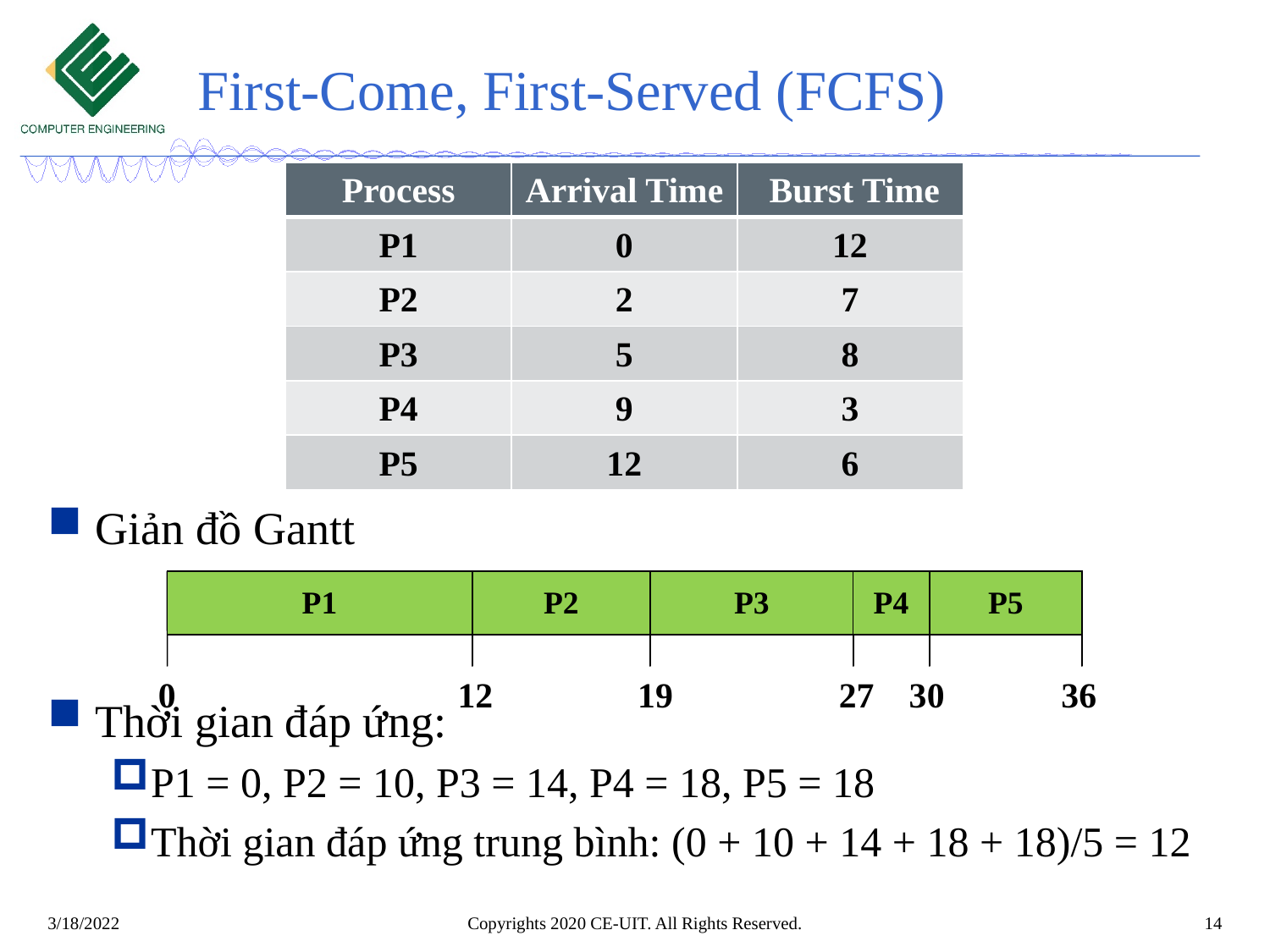

# First-Come, First-Served (FCFS)
| Process | Arrival Time | Burst Time |
| --- | --- | --- |
| P1 | 0 | 12 |
| P2 | 2 | 7 |
| P3 | 5 | 8 |
| P4 | 9 | 3 |
| P5 | 12 | 6 |

Giản đồ Gantt

Thời gian đáp ứng:
P1 = 0, P2 = 10, P3 = 14, P4 = 18, P5 = 18
Thời gian đáp ứng trung bình: (0 + 10 + 14 + 18 + 18)/5 = 12

| P1 |
| --- |

| P2 |
| --- |

| P3 |
| --- |
| P4 |
| --- |

| P5 |
| --- |

0
12
19
27
30
36
Copyrights 2020 CE-UIT. All Rights Reserved.
14
3/18/2022